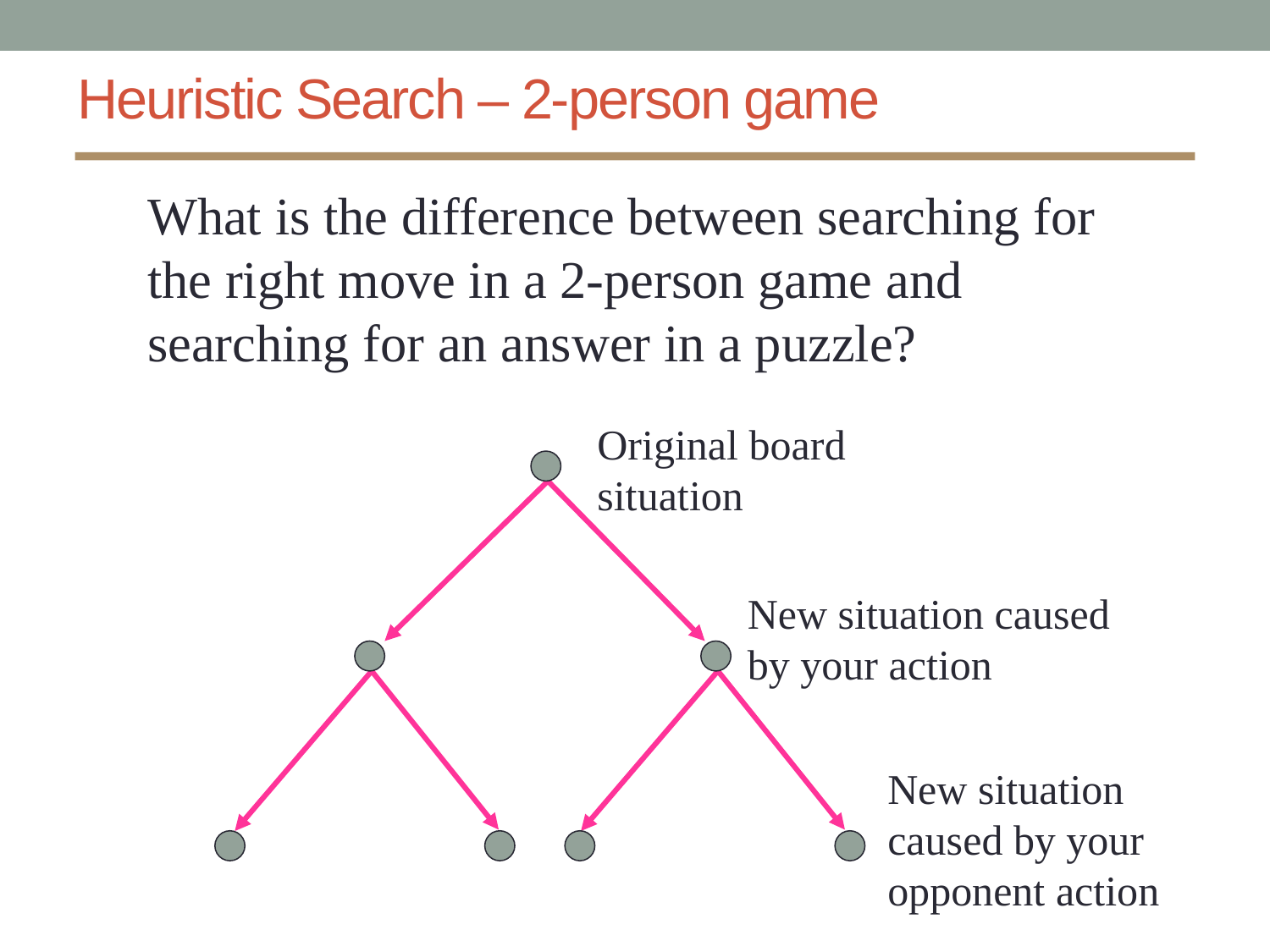

# Heuristic Search – 2-person game

What is the difference between searching for the right move in a 2-person game and searching for an answer in a puzzle?
Original board situation

New situation caused by your action

New situation caused by your opponent action